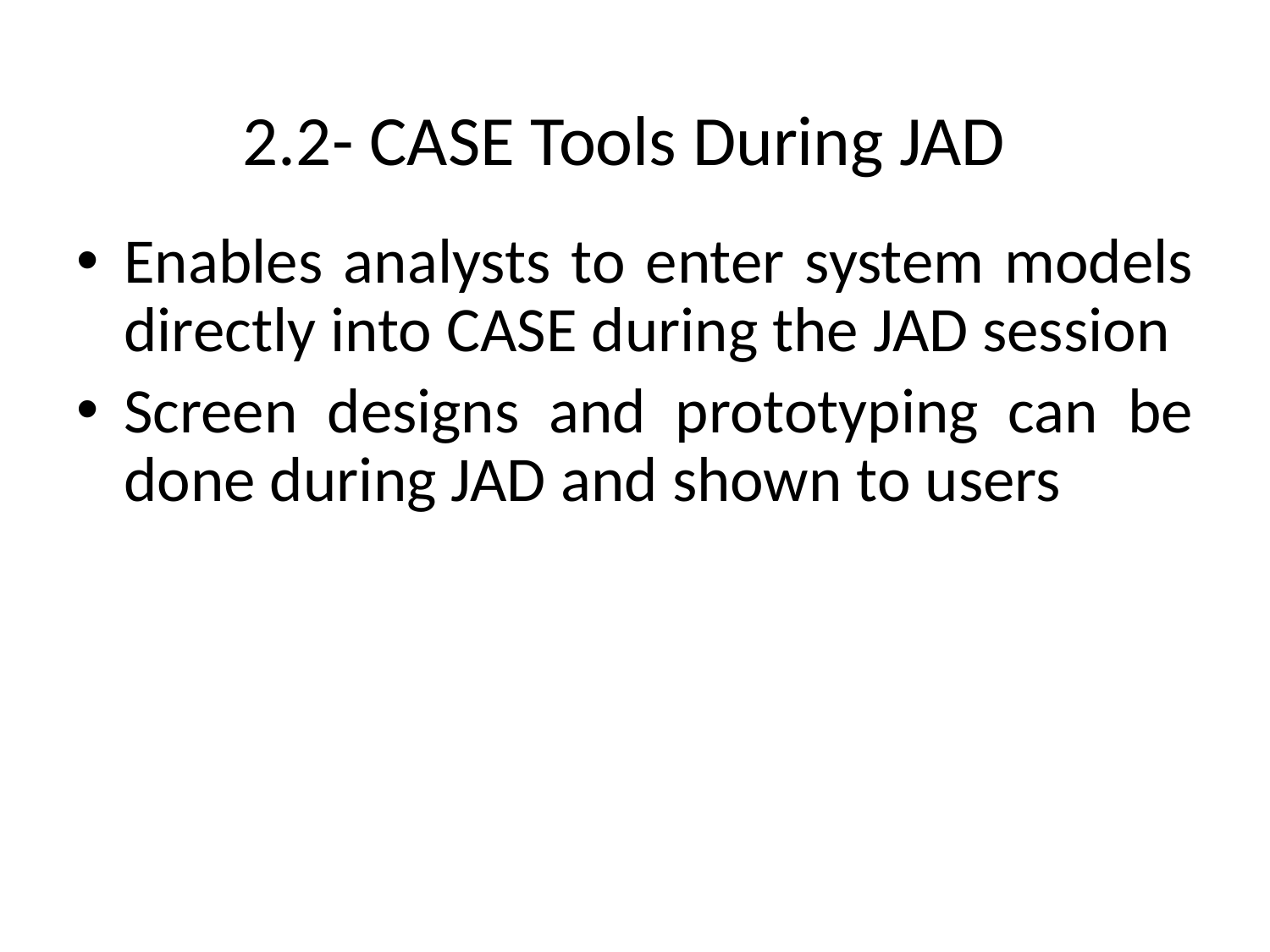

# 2.2- CASE Tools During JAD
Enables analysts to enter system models directly into CASE during the JAD session
Screen designs and prototyping can be done during JAD and shown to users